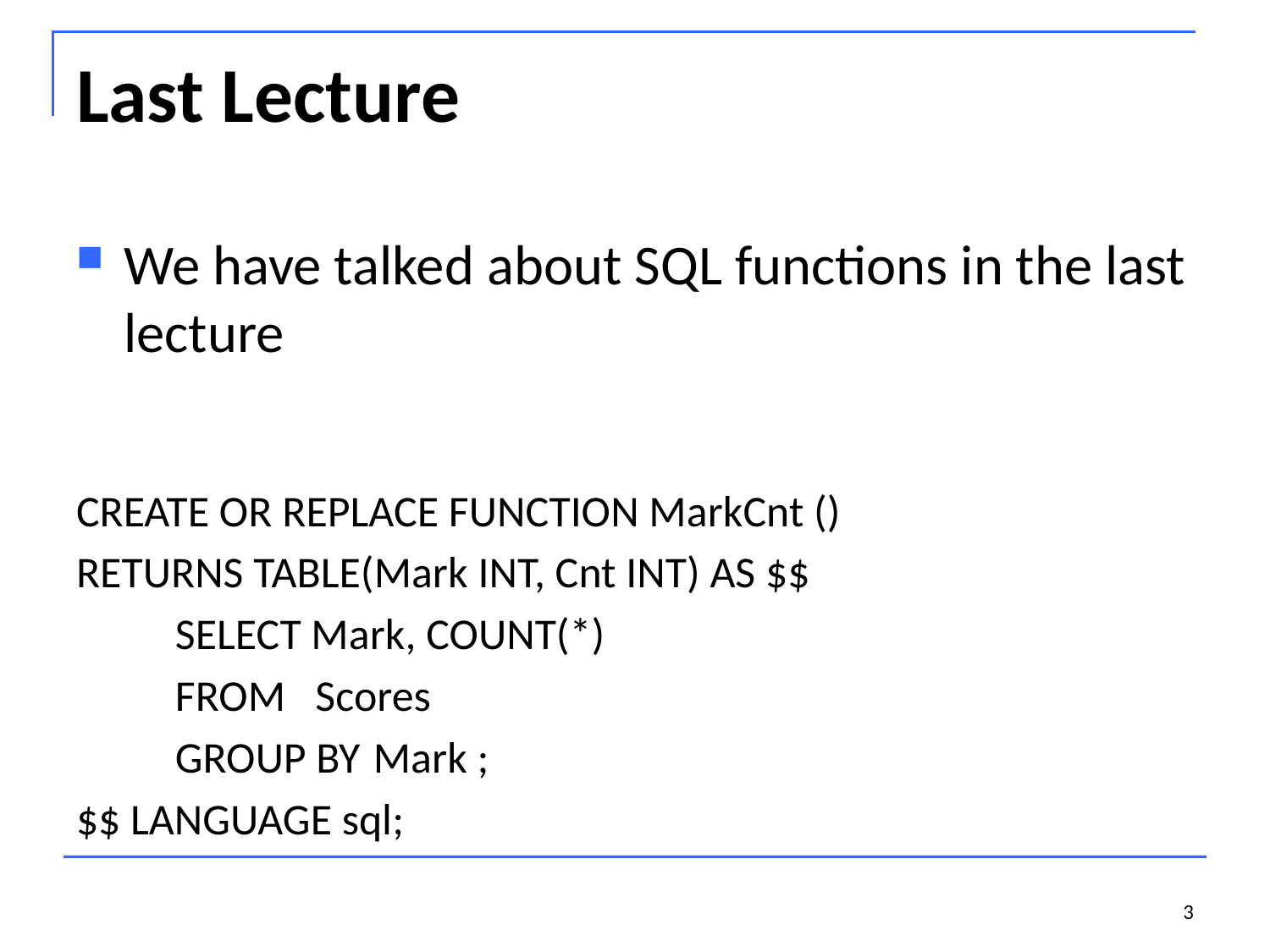

# Last Lecture
We have talked about SQL functions in the last lecture
CREATE OR REPLACE FUNCTION MarkCnt ()
RETURNS TABLE(Mark INT, Cnt INT) AS $$
	SELECT Mark, COUNT(*)
	FROM   Scores
	GROUP BY 	Mark ;
$$ LANGUAGE sql;
3